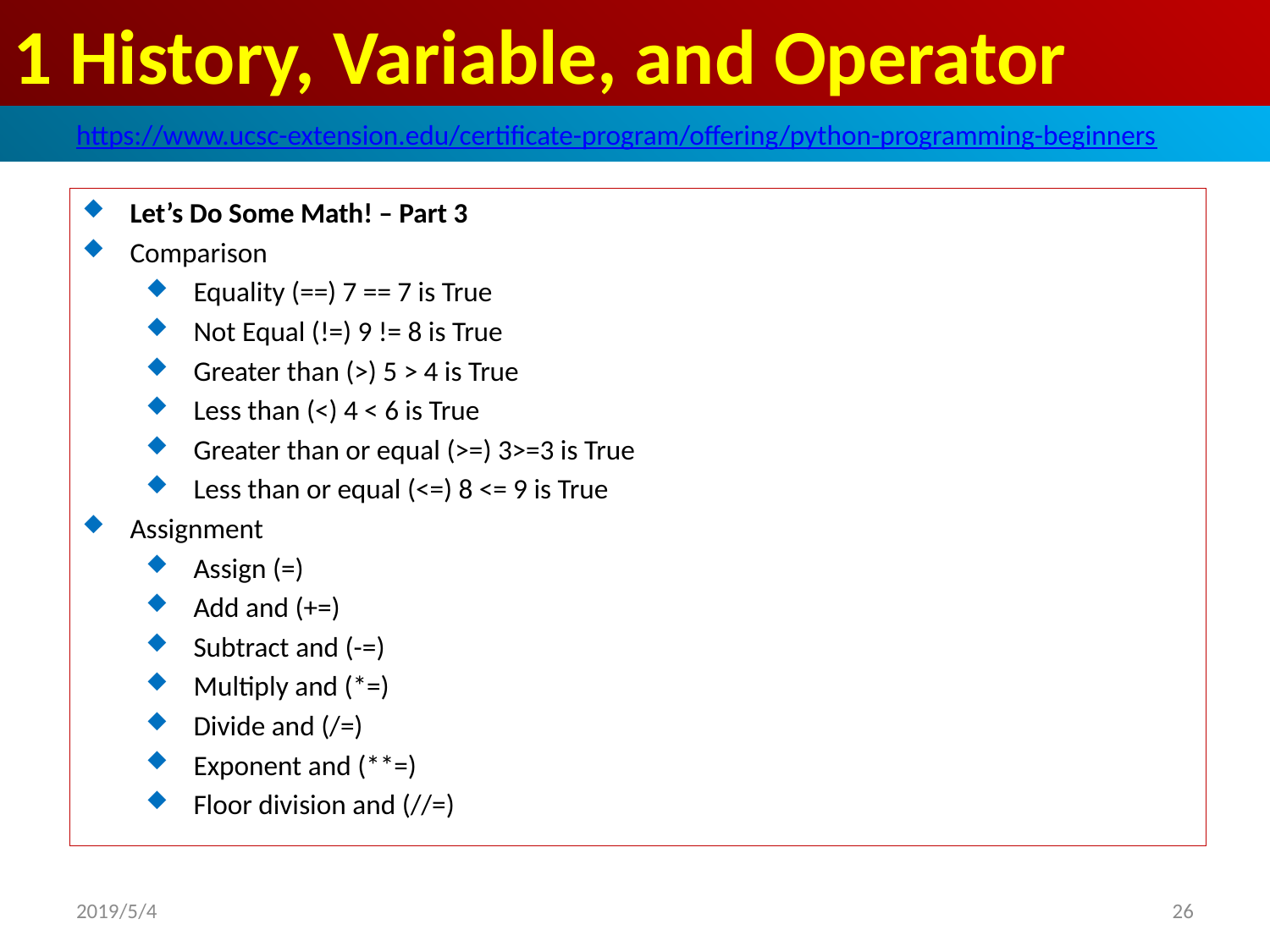

# 1 History, Variable, and Operator
https://www.ucsc-extension.edu/certificate-program/offering/python-programming-beginners
Let’s Do Some Math! – Part 3
Comparison
Equality (==) 7 == 7 is True
Not Equal (!=) 9 != 8 is True
Greater than (>) 5 > 4 is True
Less than (<) 4 < 6 is True
Greater than or equal (>=) 3>=3 is True
Less than or equal (<=) 8 <= 9 is True
Assignment
Assign (=)
Add and (+=)
Subtract and (-=)
Multiply and (*=)
Divide and (/=)
Exponent and (**=)
Floor division and (//=)
2019/5/4
26